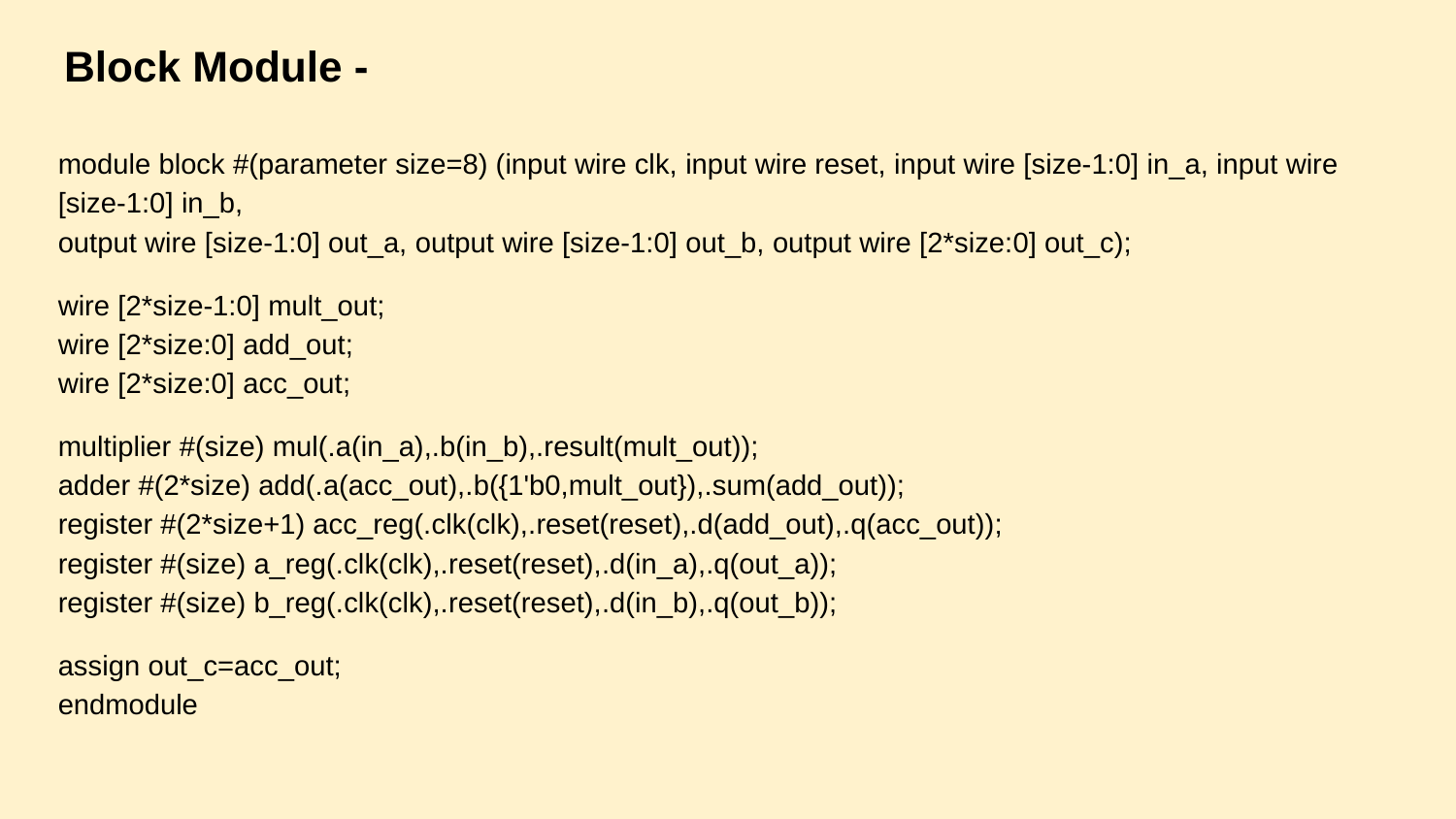

# Block Module -
module block #(parameter size=8) (input wire clk, input wire reset, input wire [size-1:0] in_a, input wire [size-1:0] in_b,
output wire [size-1:0] out_a, output wire [size-1:0] out_b, output wire [2*size:0] out_c);
wire [2*size-1:0] mult_out;
wire [2*size:0] add_out;
wire [2*size:0] acc_out;
multiplier #(size) mul(.a(in_a),.b(in_b),.result(mult_out));
adder #(2*size) add(.a(acc_out),.b({1'b0,mult_out}),.sum(add_out));
register #(2*size+1) acc_reg(.clk(clk),.reset(reset),.d(add_out),.q(acc_out));
register #(size) a_reg(.clk(clk),.reset(reset),.d(in_a),.q(out_a));
register #(size) b_reg(.clk(clk),.reset(reset),.d(in_b),.q(out_b));
assign out_c=acc_out;
endmodule